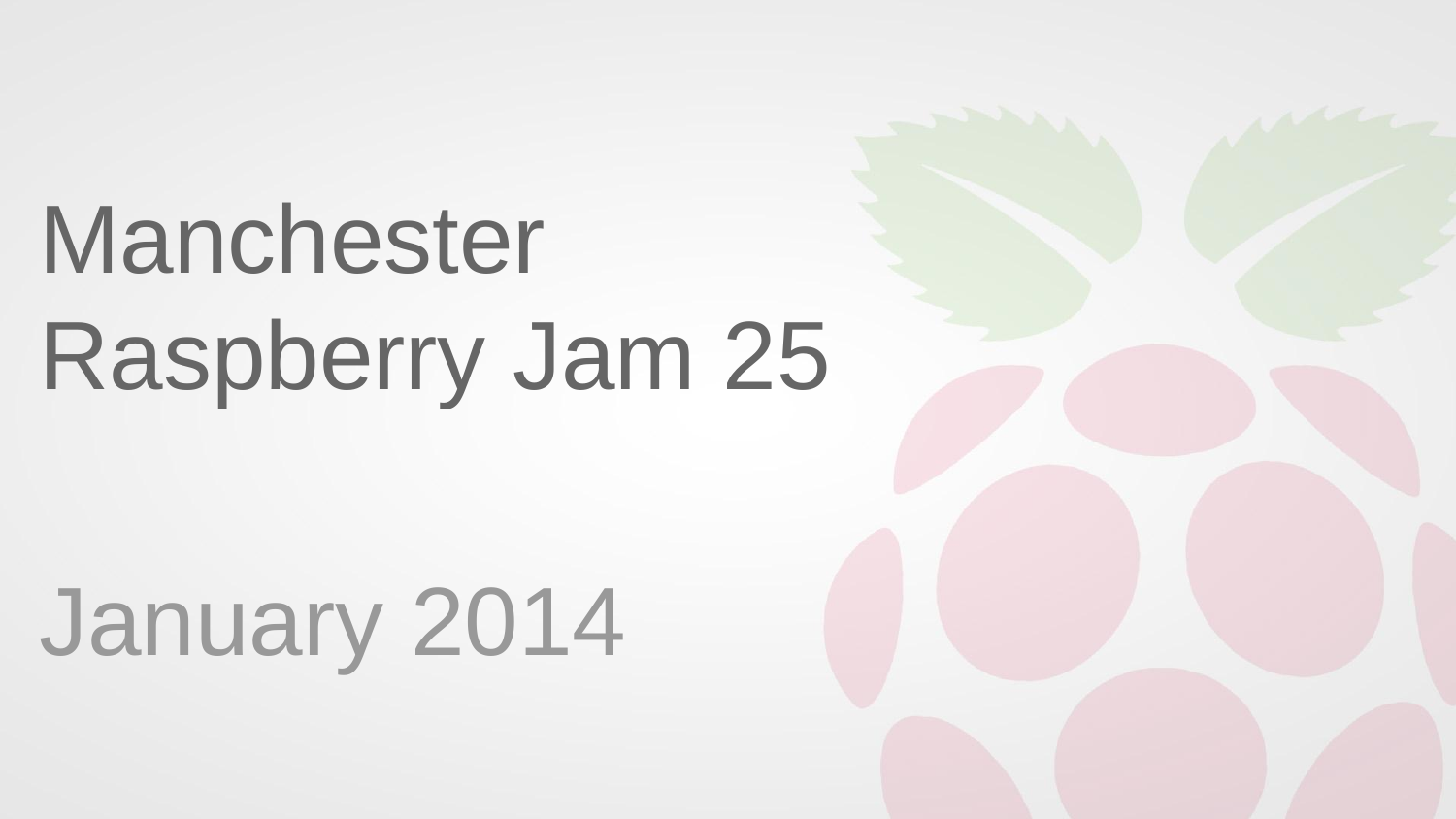

# Manchester
Raspberry Jam 25
January 2014